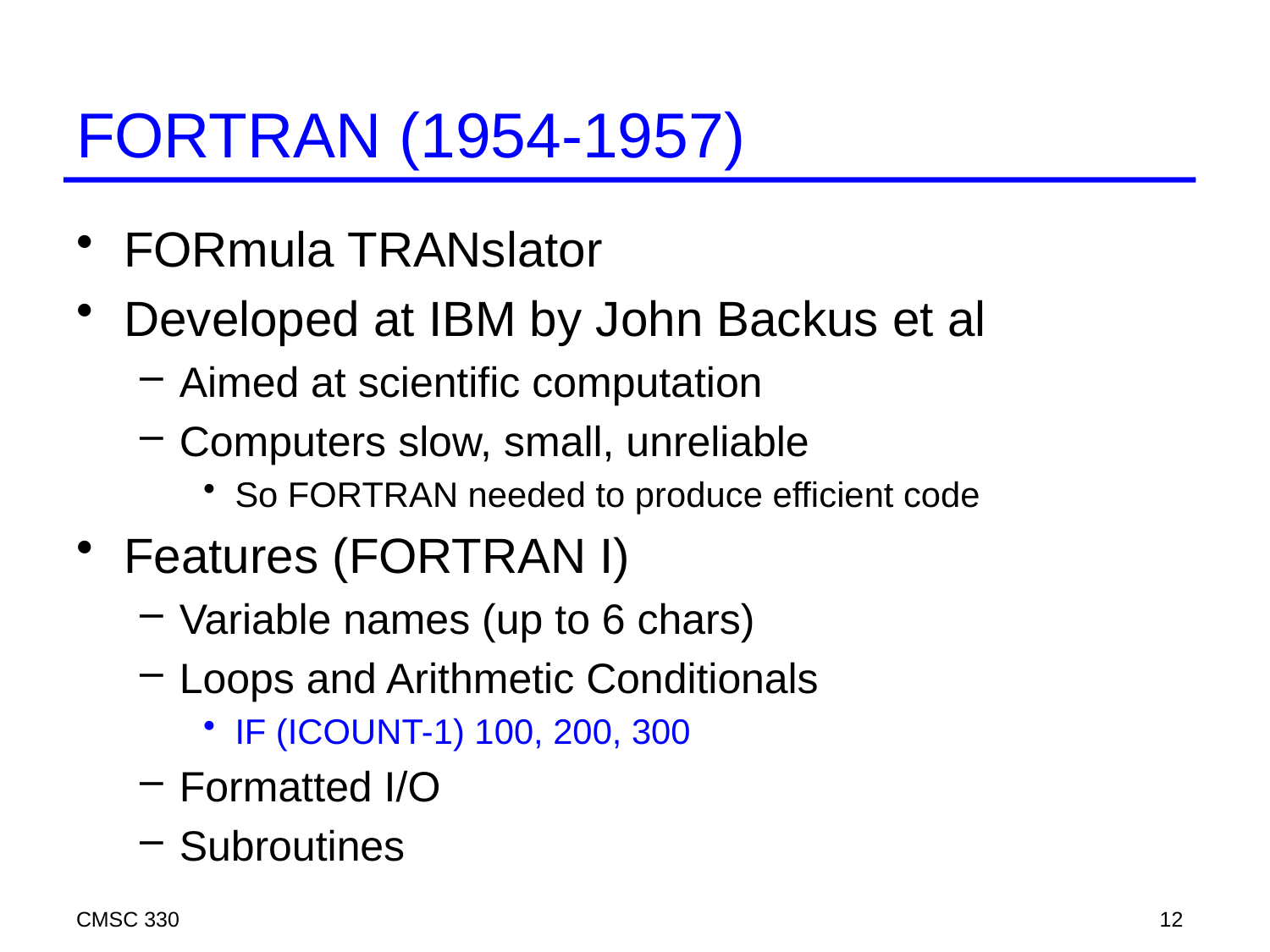

# FORTRAN (1954-1957)
FORmula TRANslator
Developed at IBM by John Backus et al
Aimed at scientific computation
Computers slow, small, unreliable
So FORTRAN needed to produce efficient code
Features (FORTRAN I)
Variable names (up to 6 chars)
Loops and Arithmetic Conditionals
IF (ICOUNT-1) 100, 200, 300
Formatted I/O
Subroutines
CMSC 330
12